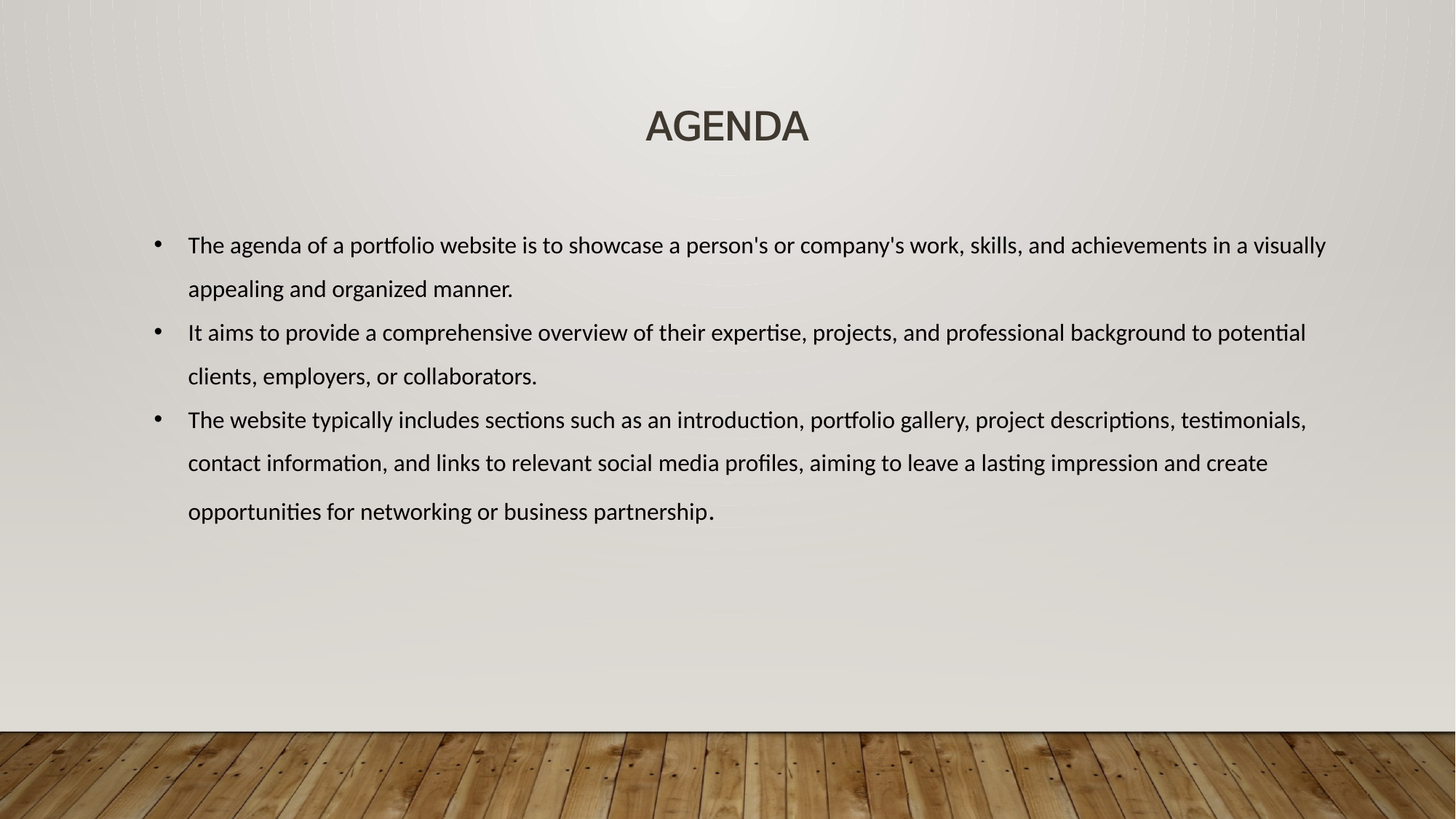

AGENDA
The agenda of a portfolio website is to showcase a person's or company's work, skills, and achievements in a visually appealing and organized manner.
It aims to provide a comprehensive overview of their expertise, projects, and professional background to potential clients, employers, or collaborators.
The website typically includes sections such as an introduction, portfolio gallery, project descriptions, testimonials, contact information, and links to relevant social media profiles, aiming to leave a lasting impression and create opportunities for networking or business partnership.